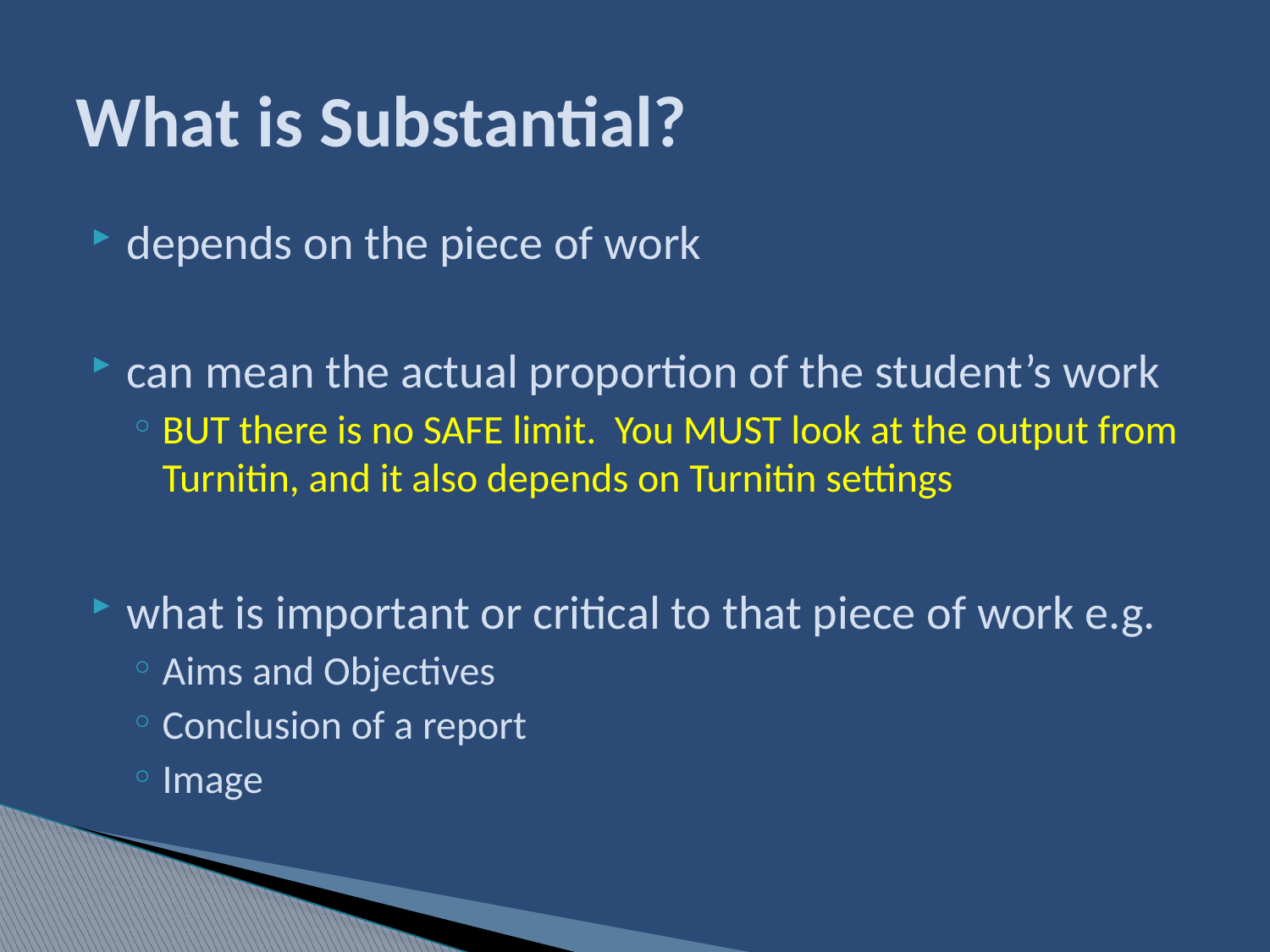

# What is Substantial?
depends on the piece of work

can mean the actual proportion of the student’s work
BUT there is no SAFE limit.  You MUST look at the output from Turnitin, and it also depends on Turnitin settings

what is important or critical to that piece of work e.g.
Aims and Objectives
Conclusion of a report
Image